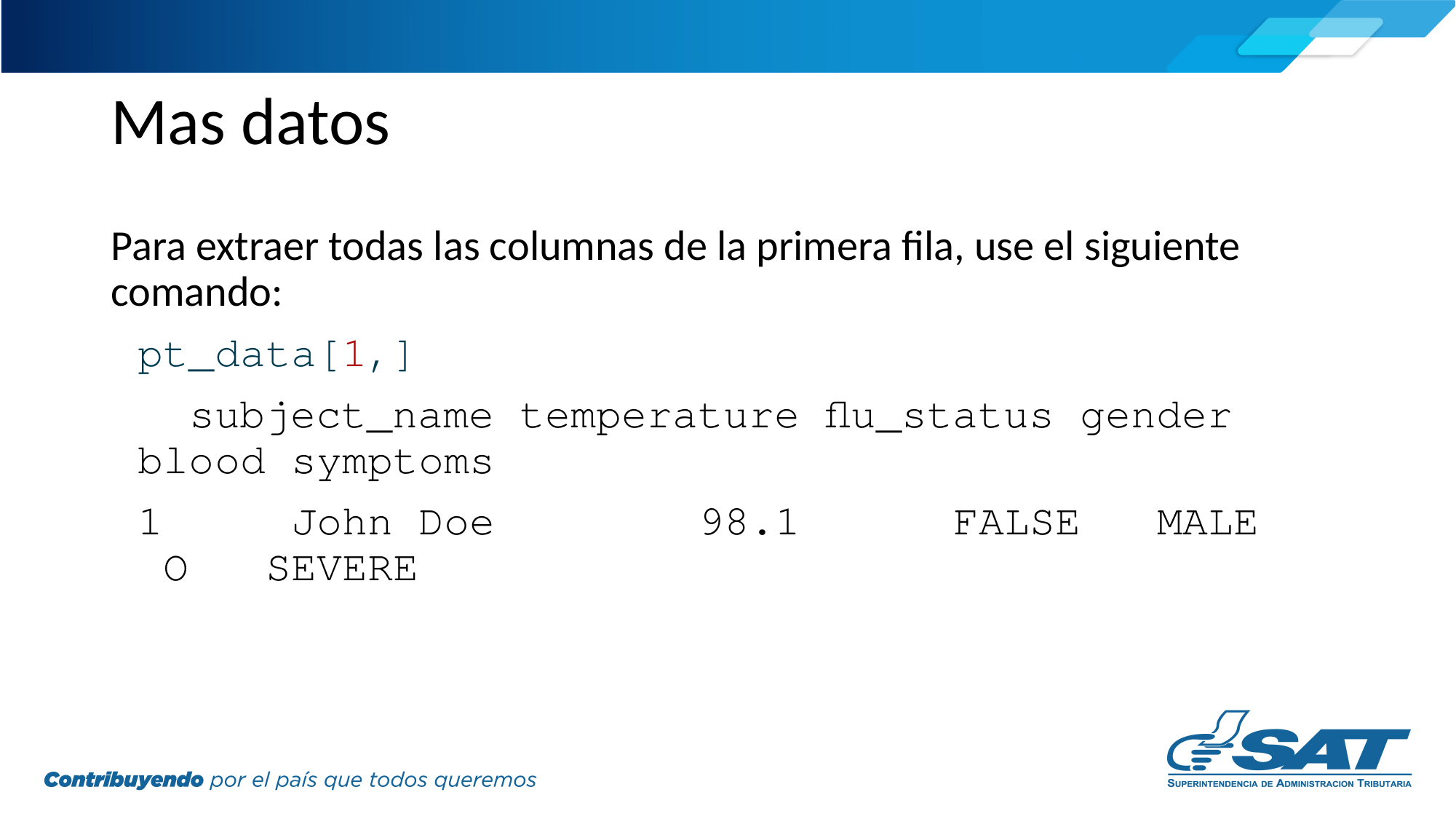

# Mas datos
Para extraer todas las columnas de la primera fila, use el siguiente comando:
pt_data[1,]
  subject_name temperature flu_status gender blood symptoms
1     John Doe        98.1      FALSE   MALE     O   SEVERE